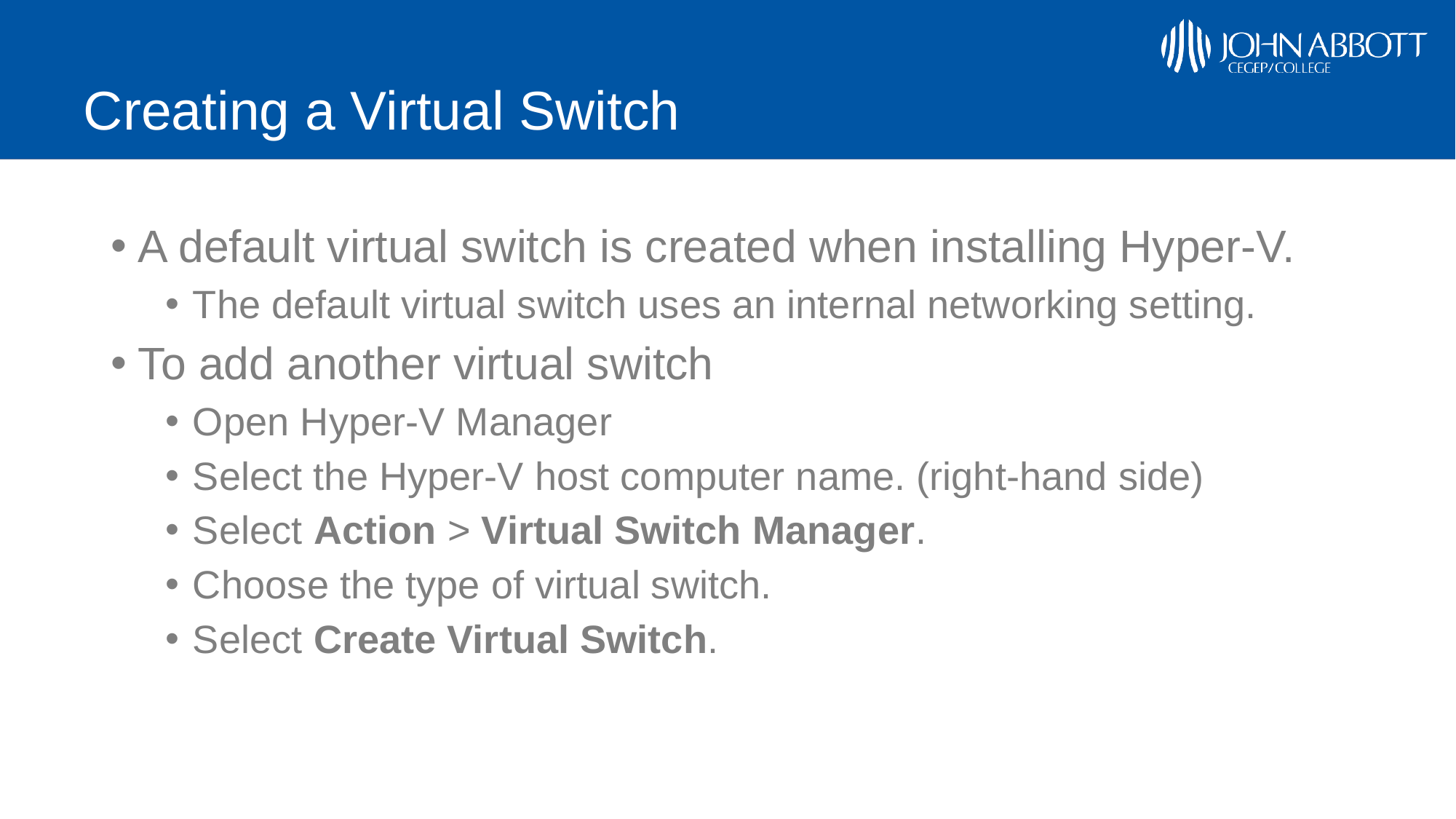

# Creating a Virtual Switch
A default virtual switch is created when installing Hyper-V.
The default virtual switch uses an internal networking setting.
To add another virtual switch
Open Hyper-V Manager
Select the Hyper-V host computer name. (right-hand side)
Select Action > Virtual Switch Manager.
Choose the type of virtual switch.
Select Create Virtual Switch.